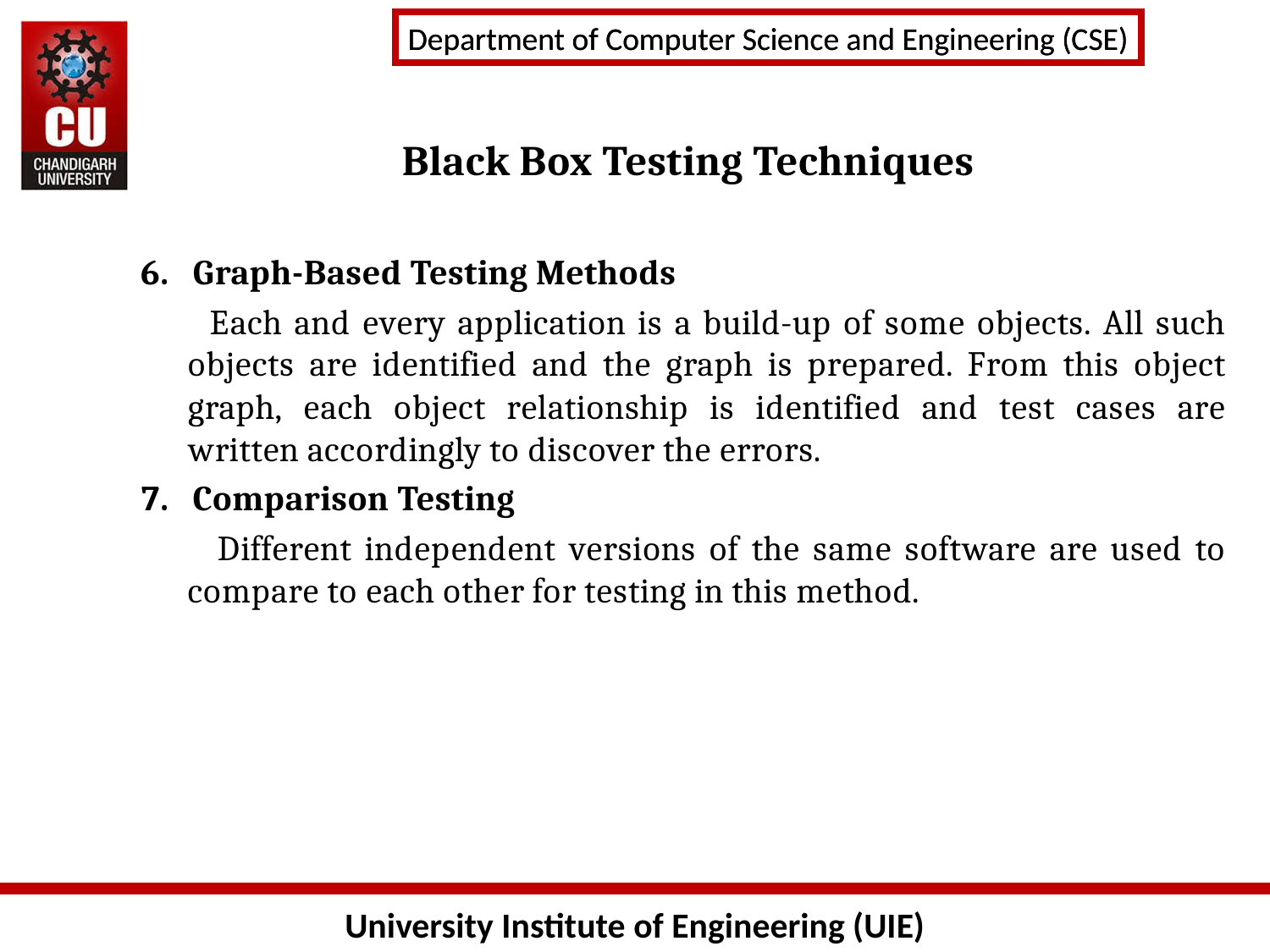

# Black Box Testing Techniques
6.   Graph-Based Testing Methods
      Each and every application is a build-up of some objects. All such objects are identified and the graph is prepared. From this object graph, each object relationship is identified and test cases are written accordingly to discover the errors.
7.   Comparison Testing
      Different independent versions of the same software are used to compare to each other for testing in this method.